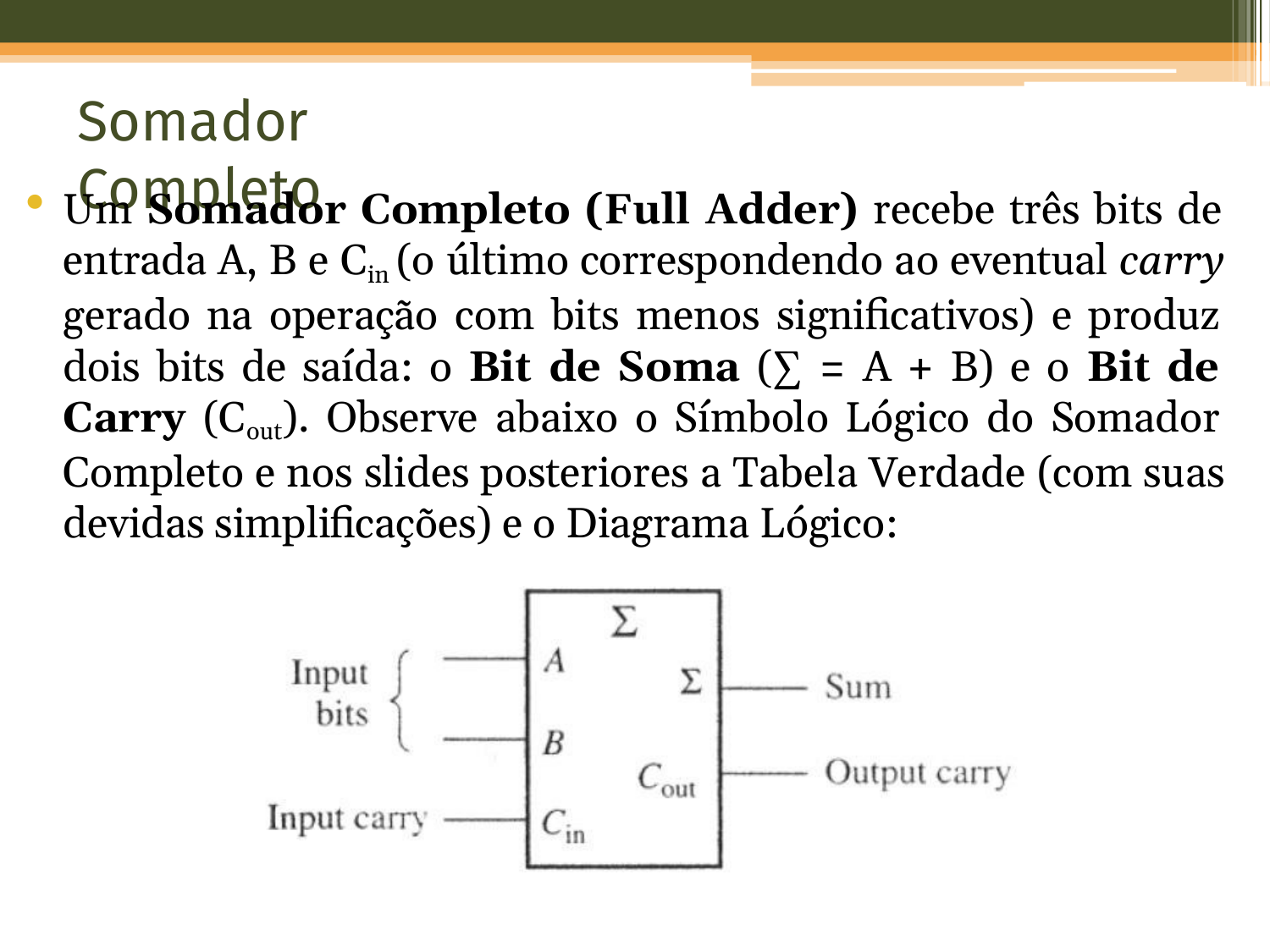

Somador Completo
Um Somador Completo (Full Adder) recebe três bits de  entrada A, B e Cin (o último correspondendo ao eventual carry  gerado na operação com bits menos significativos) e produz  dois bits de saída: o Bit de Soma (∑ = A + B) e o Bit de  Carry (Cout). Observe abaixo o Símbolo Lógico do Somador  Completo e nos slides posteriores a Tabela Verdade (com suas  devidas simplificações) e o Diagrama Lógico: